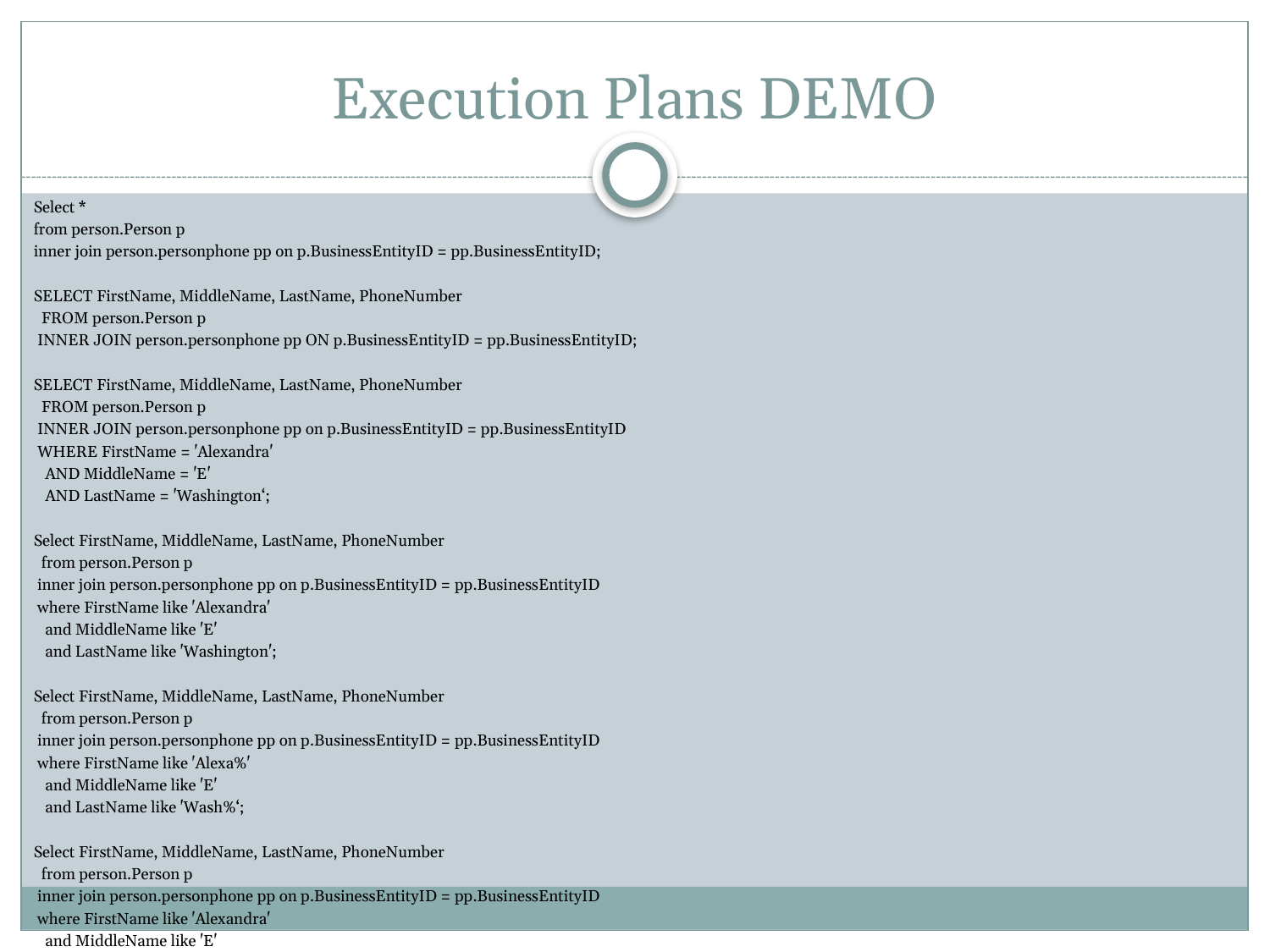

# Execution Plans DEMO
Select *
from person.Person p
inner join person.personphone pp on p.BusinessEntityID = pp.BusinessEntityID;

SELECT FirstName, MiddleName, LastName, PhoneNumber
  FROM person.Person p
 INNER JOIN person.personphone pp ON p.BusinessEntityID = pp.BusinessEntityID;

SELECT FirstName, MiddleName, LastName, PhoneNumber
  FROM person.Person p
 INNER JOIN person.personphone pp on p.BusinessEntityID = pp.BusinessEntityID
 WHERE FirstName = 'Alexandra'
   AND MiddleName = 'E'
   AND LastName = 'Washington‘;

Select FirstName, MiddleName, LastName, PhoneNumber
  from person.Person p
 inner join person.personphone pp on p.BusinessEntityID = pp.BusinessEntityID
 where FirstName like 'Alexandra'
   and MiddleName like 'E'
   and LastName like 'Washington';

Select FirstName, MiddleName, LastName, PhoneNumber
  from person.Person p
 inner join person.personphone pp on p.BusinessEntityID = pp.BusinessEntityID
 where FirstName like 'Alexa%'
   and MiddleName like 'E'
   and LastName like 'Wash%‘;

Select FirstName, MiddleName, LastName, PhoneNumber
  from person.Person p
 inner join person.personphone pp on p.BusinessEntityID = pp.BusinessEntityID
 where FirstName like 'Alexandra'
   and MiddleName like 'E'
   and LastName like '%ington';